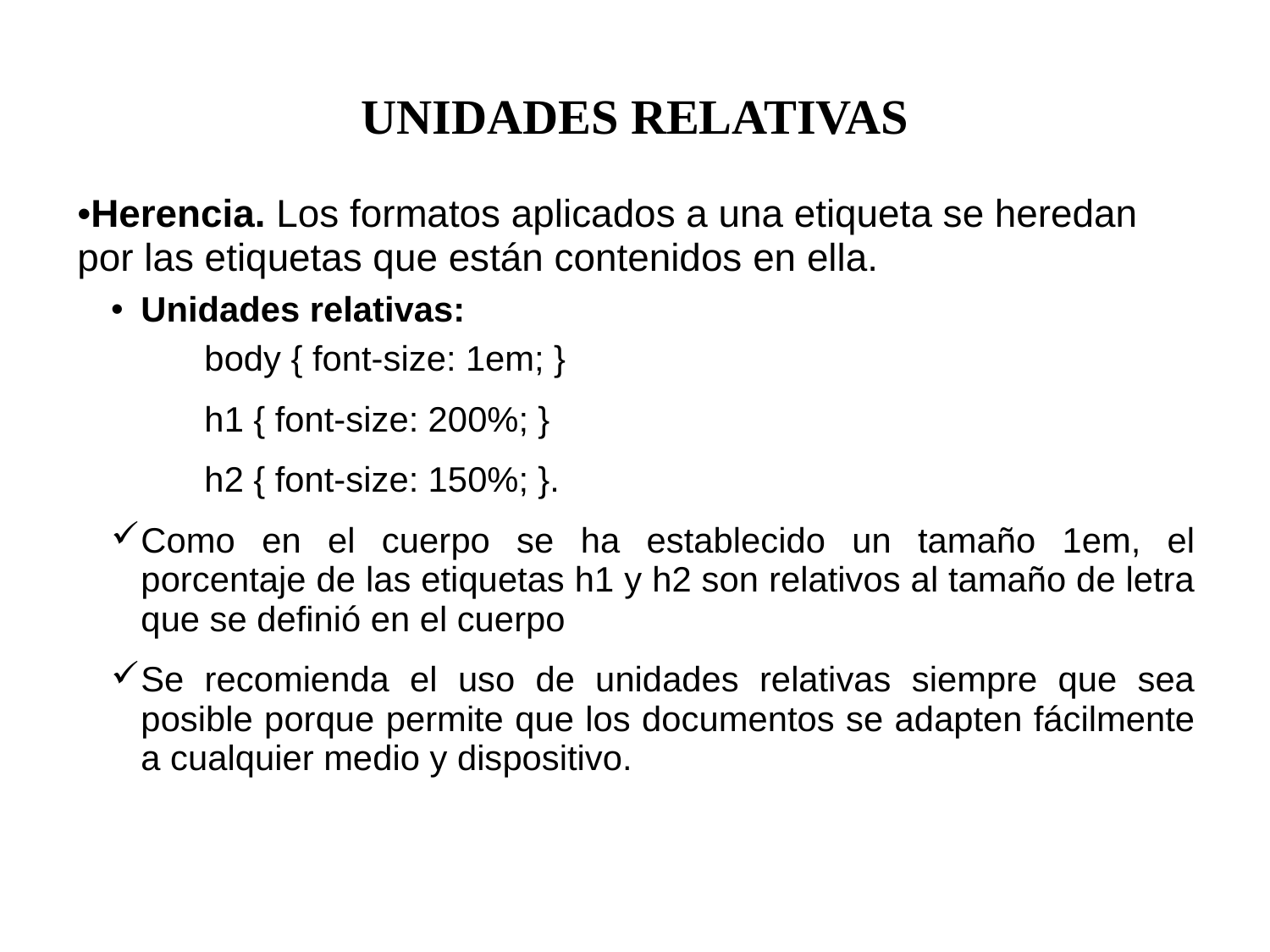

UNIDADES RELATIVAS
Herencia. Los formatos aplicados a una etiqueta se heredan por las etiquetas que están contenidos en ella.
Unidades relativas:
body { font-size: 1em; }
h1 { font-size: 200%; }
h2 { font-size: 150%; }.
Como en el cuerpo se ha establecido un tamaño 1em, el porcentaje de las etiquetas h1 y h2 son relativos al tamaño de letra que se definió en el cuerpo
Se recomienda el uso de unidades relativas siempre que sea posible porque permite que los documentos se adapten fácilmente a cualquier medio y dispositivo.